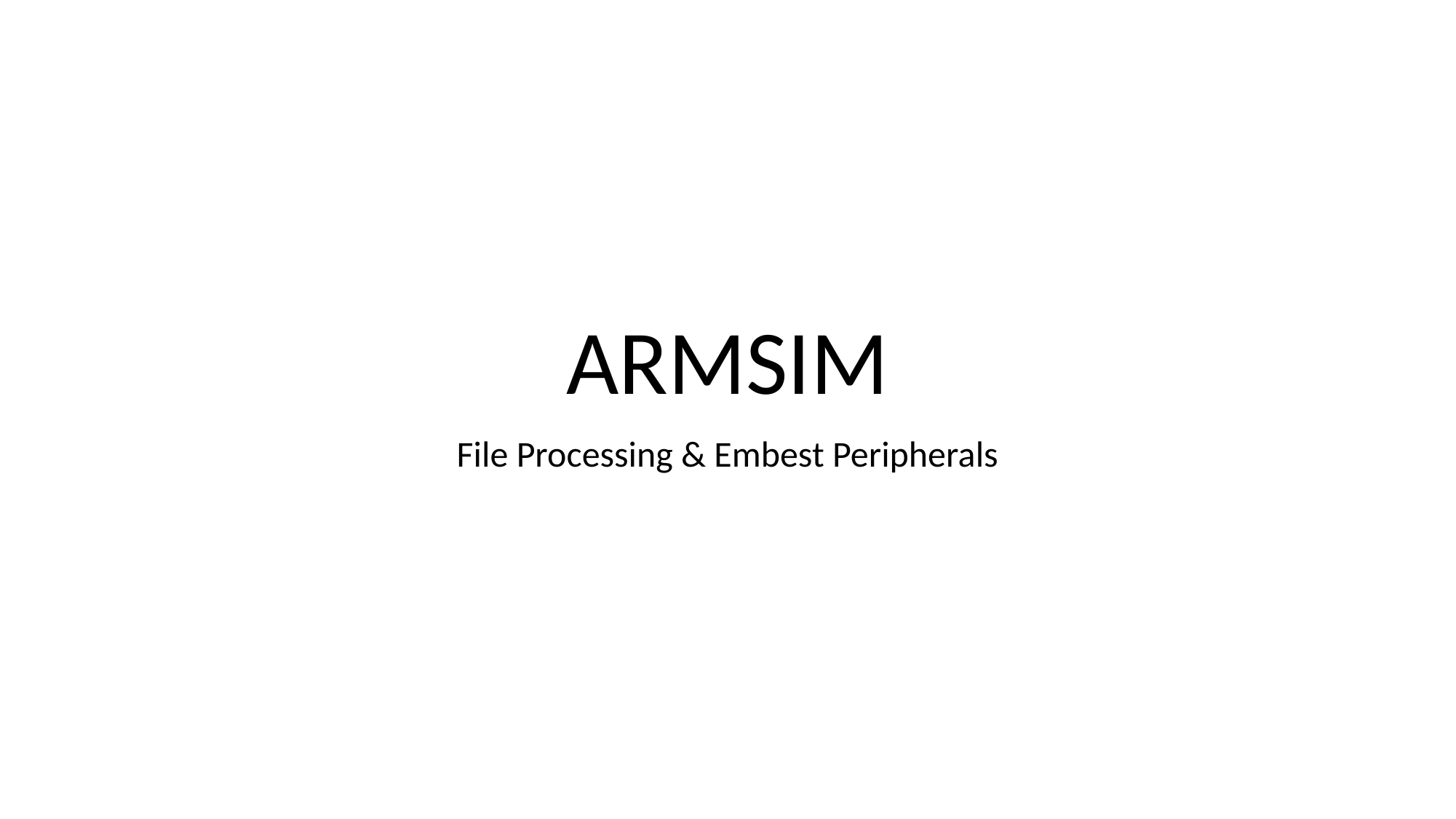

# ARMSIM
File Processing & Embest Peripherals